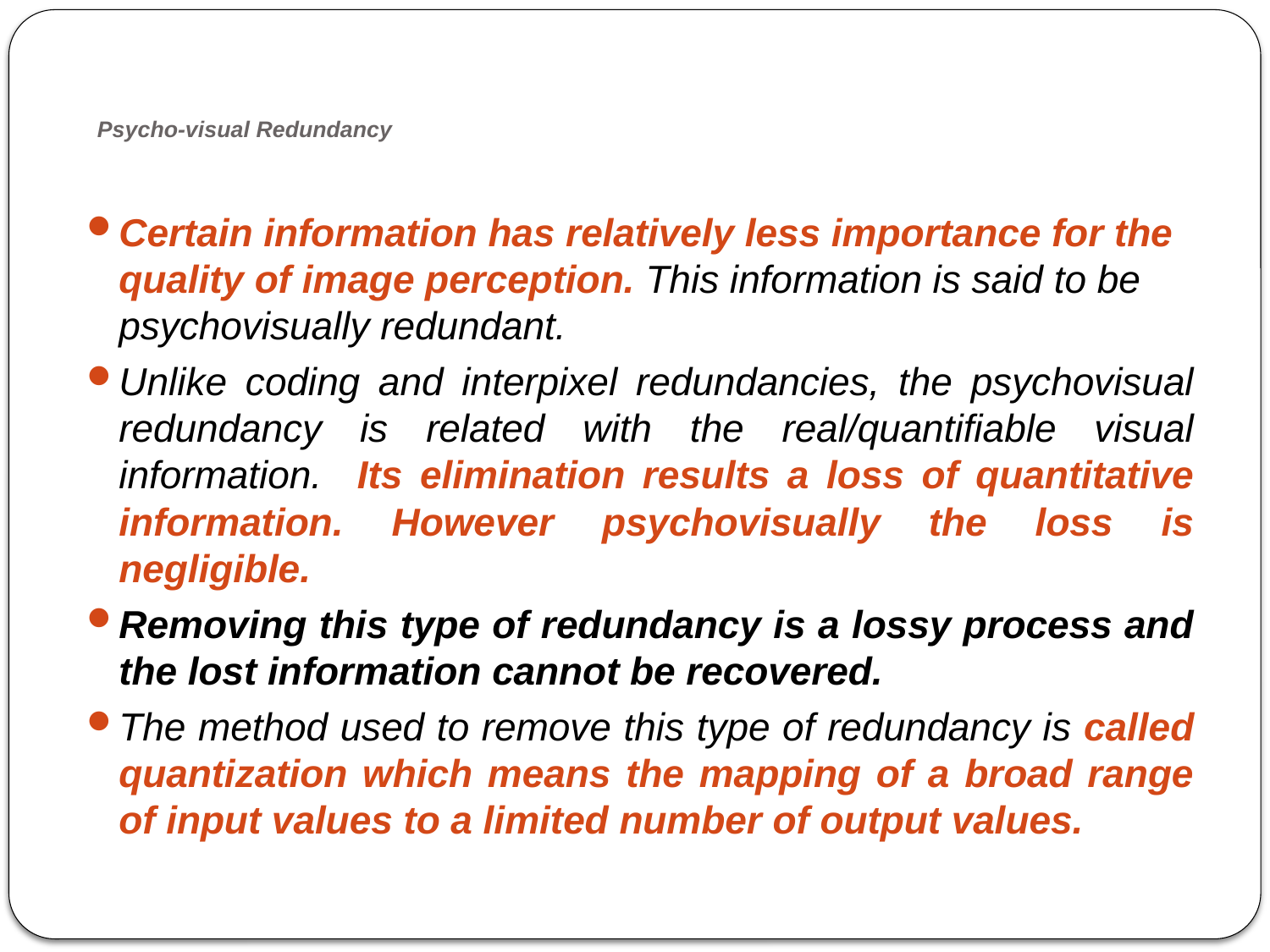

# Psycho-visual Redundancy
Certain information has relatively less importance for the quality of image perception. This information is said to be psychovisually redundant.
Unlike coding and interpixel redundancies, the psychovisual redundancy is related with the real/quantifiable visual information.  Its elimination results a loss of quantitative information. However psychovisually the loss is negligible.
Removing this type of redundancy is a lossy process and the lost information cannot be recovered.
The method used to remove this type of redundancy is called quantization which means the mapping of a broad range of input values to a limited number of output values.